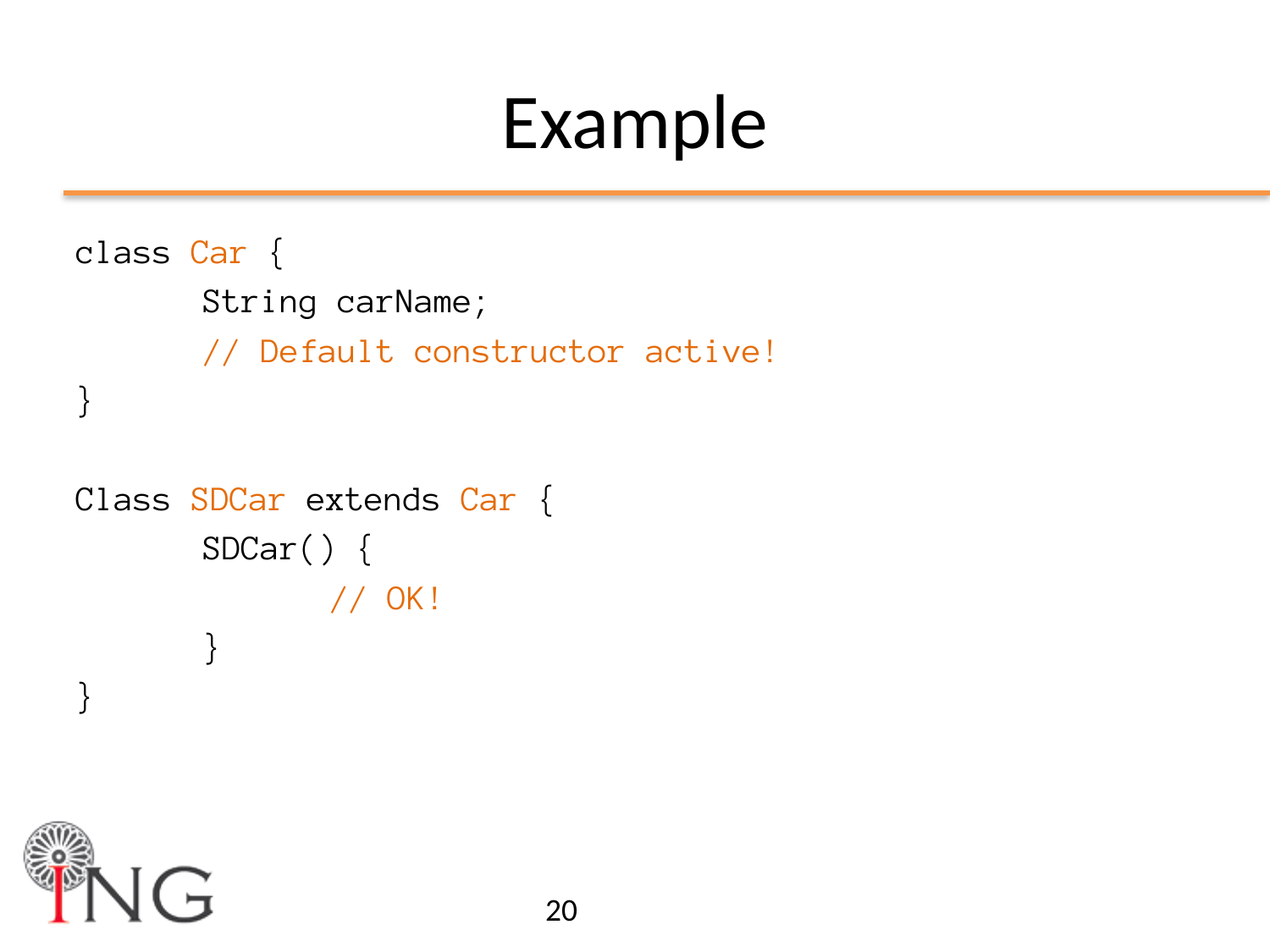

# Example
class Car {
	String carName;
	// Default constructor active!
}

Class SDCar extends Car {
	SDCar() {
		// OK!
	}
}

20